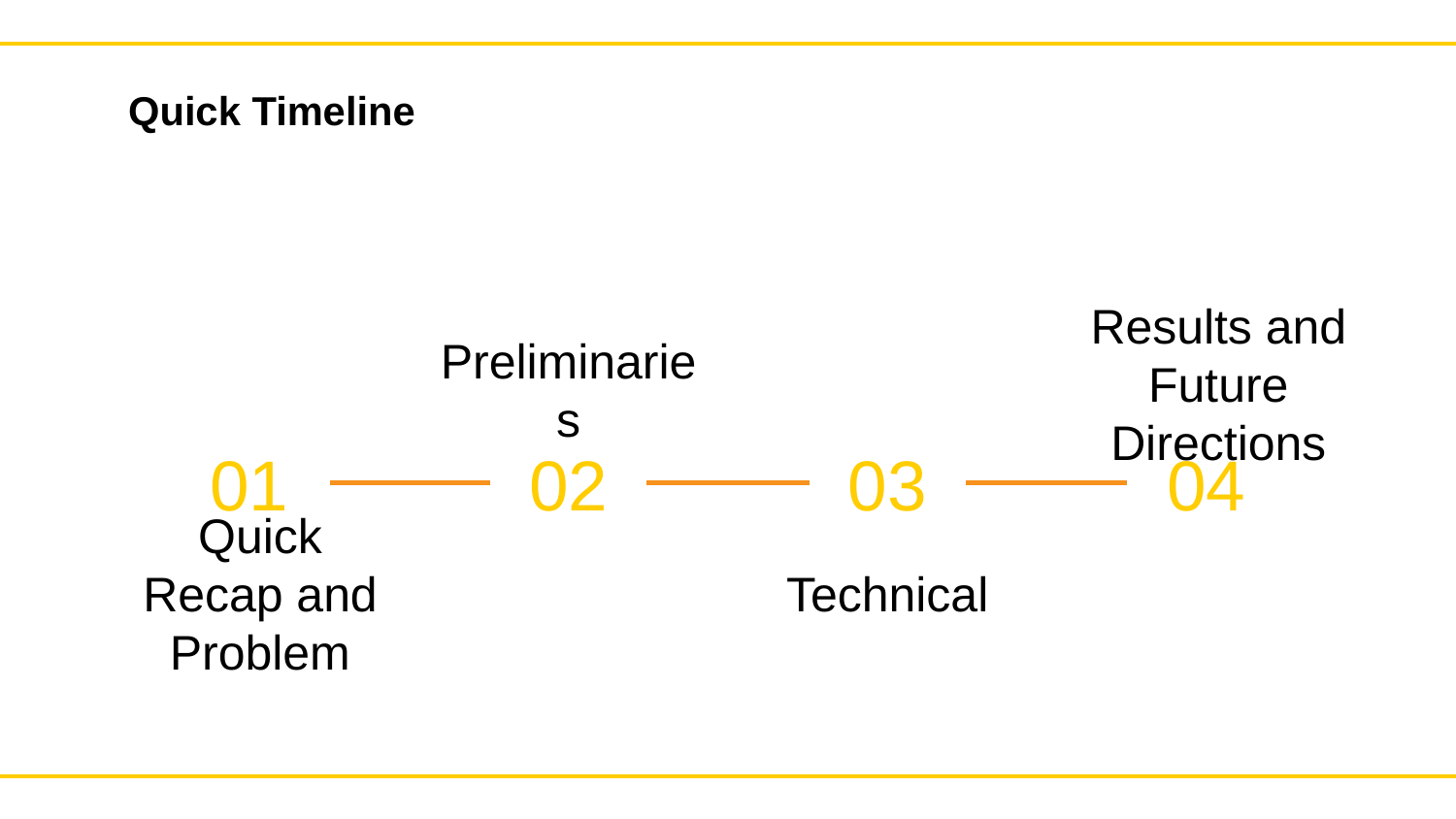

# Quick Timeline
Results and Future Directions
Preliminaries
01
02
03
04
Quick Recap and Problem
Technical